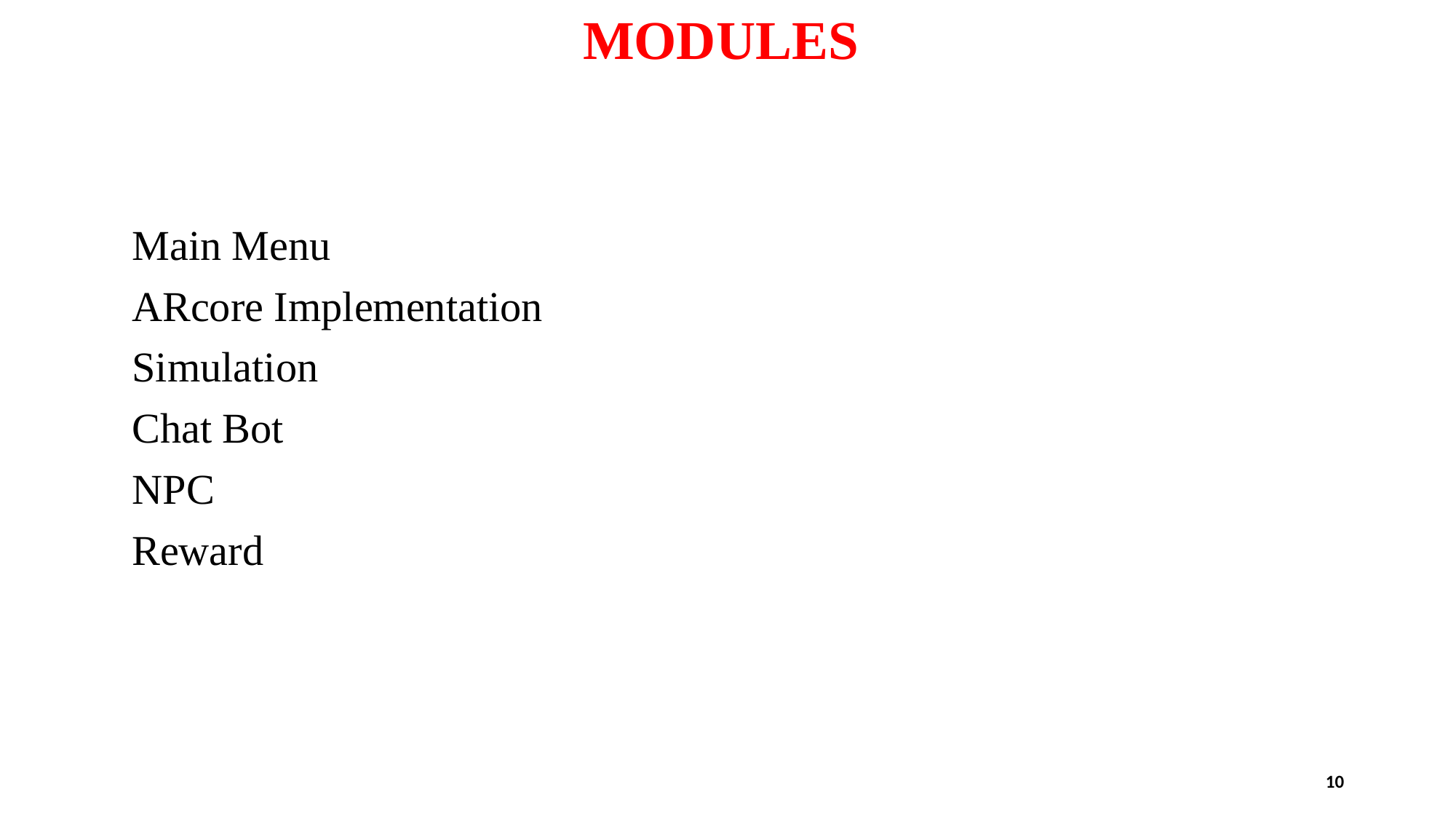

# MODULES
  Main Menu
  ARcore Implementation
  Simulation
  Chat Bot
  NPC
  Reward
10